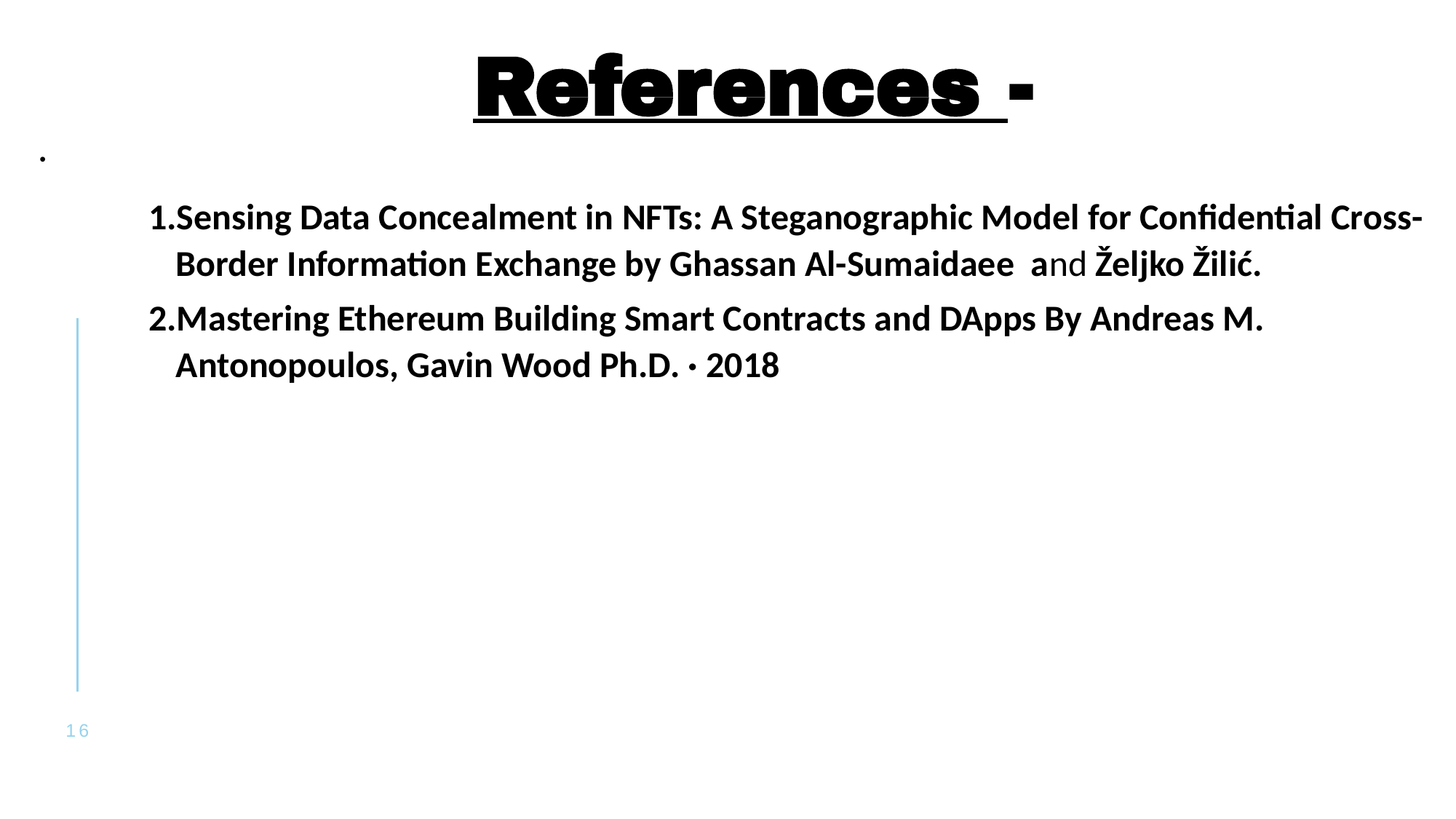

References -

Sensing Data Concealment in NFTs: A Steganographic Model for Confidential Cross-Border Information Exchange by Ghassan Al-Sumaidaee  and Željko Žilić.
Mastering Ethereum Building Smart Contracts and DApps By Andreas M. Antonopoulos, Gavin Wood Ph.D. · 2018

16